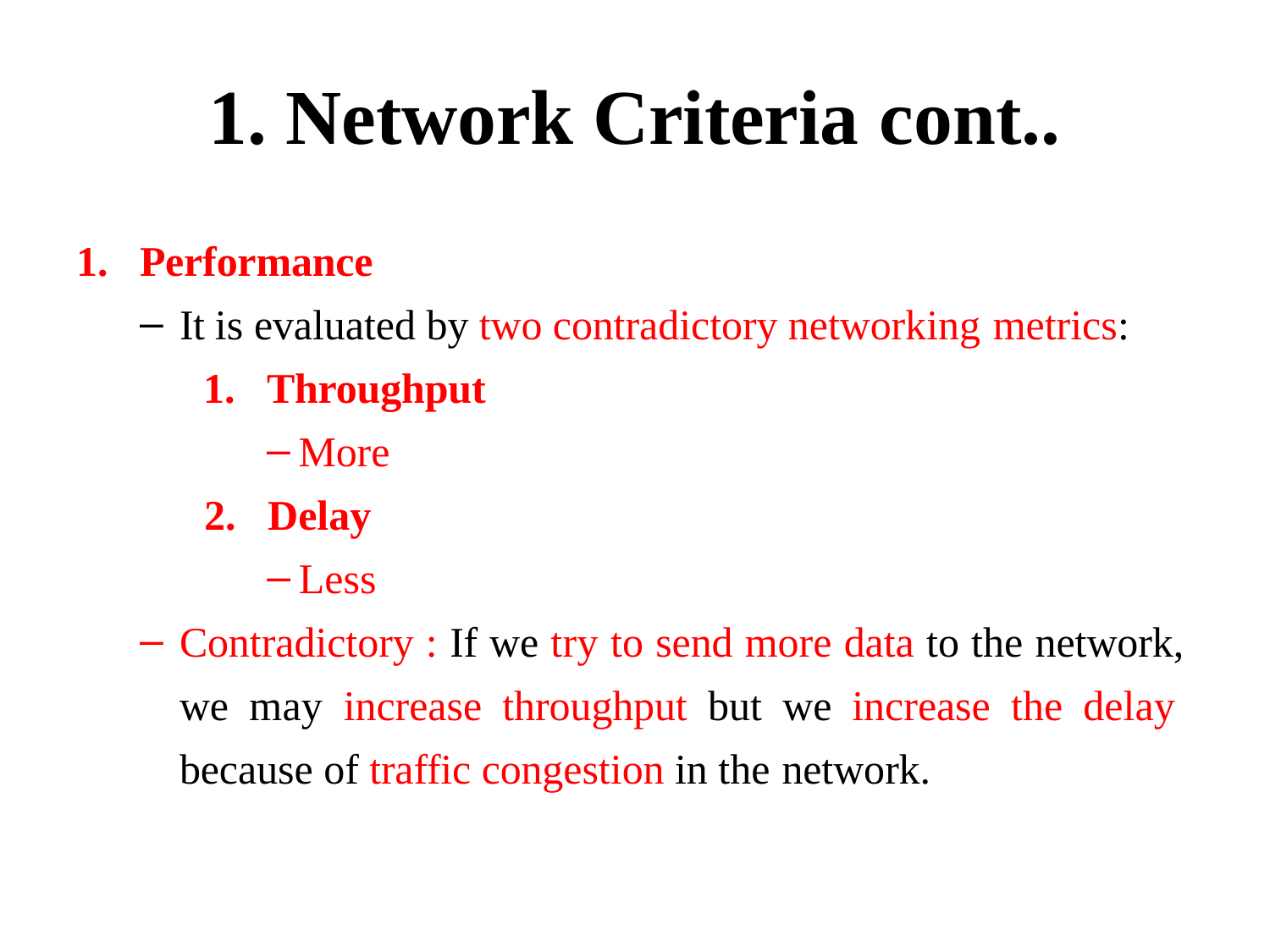

# 1. Network Criteria cont..
Performance
It is evaluated by two contradictory networking metrics:
Throughput
More
Delay
Less
Contradictory : If we try to send more data to the network,  we may increase throughput but we increase the delay  because of traffic congestion in the network.